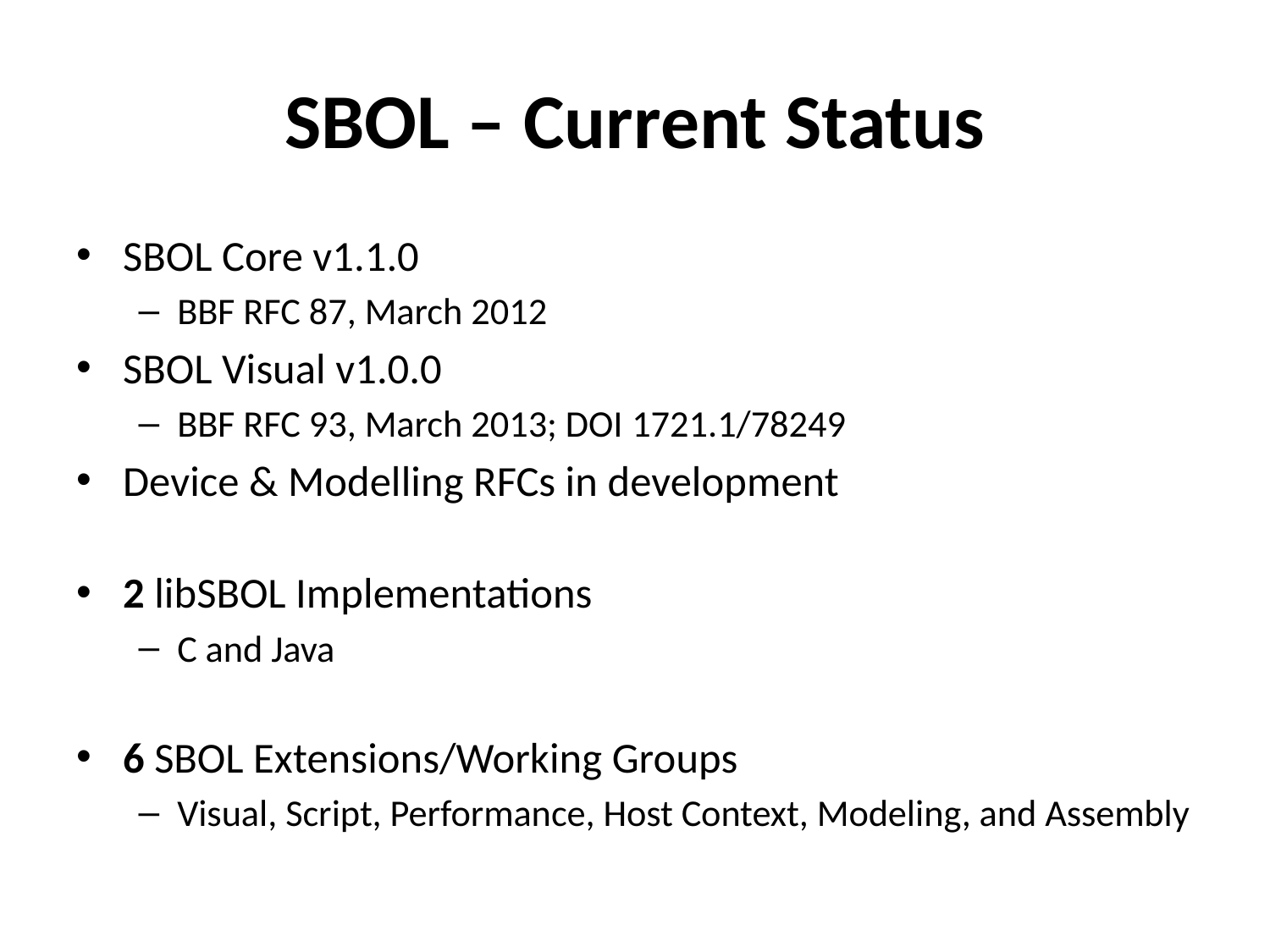

# SBOL – Current Status
SBOL Core v1.1.0
BBF RFC 87, March 2012
SBOL Visual v1.0.0
BBF RFC 93, March 2013; DOI 1721.1/78249
Device & Modelling RFCs in development

2 libSBOL Implementations
C and Java

6 SBOL Extensions/Working Groups
Visual, Script, Performance, Host Context, Modeling, and Assembly